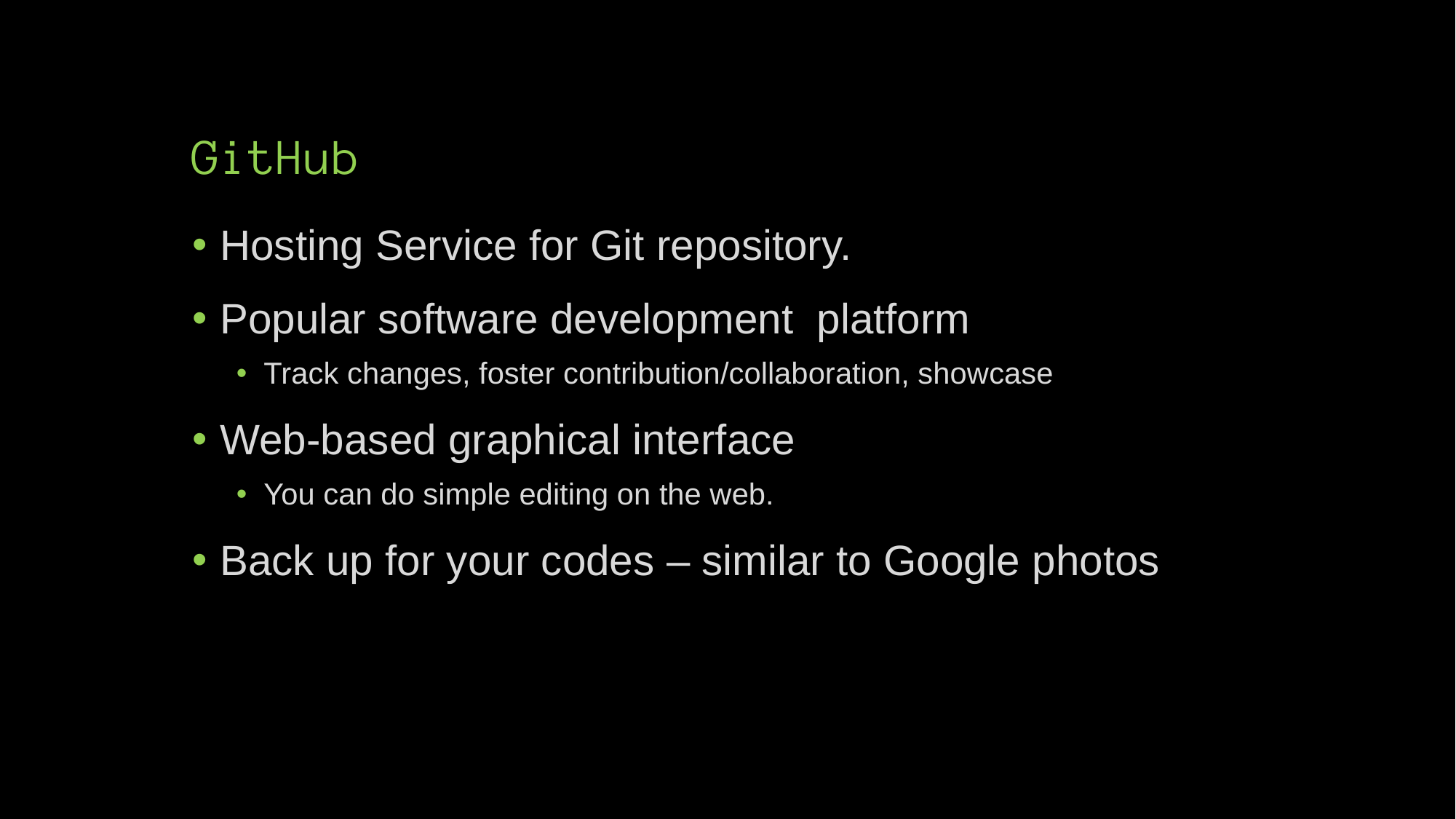

# GitHub
Hosting Service for Git repository.
Popular software development  platform
Track changes, foster contribution/collaboration, showcase
Web-based graphical interface
You can do simple editing on the web.
Back up for your codes – similar to Google photos